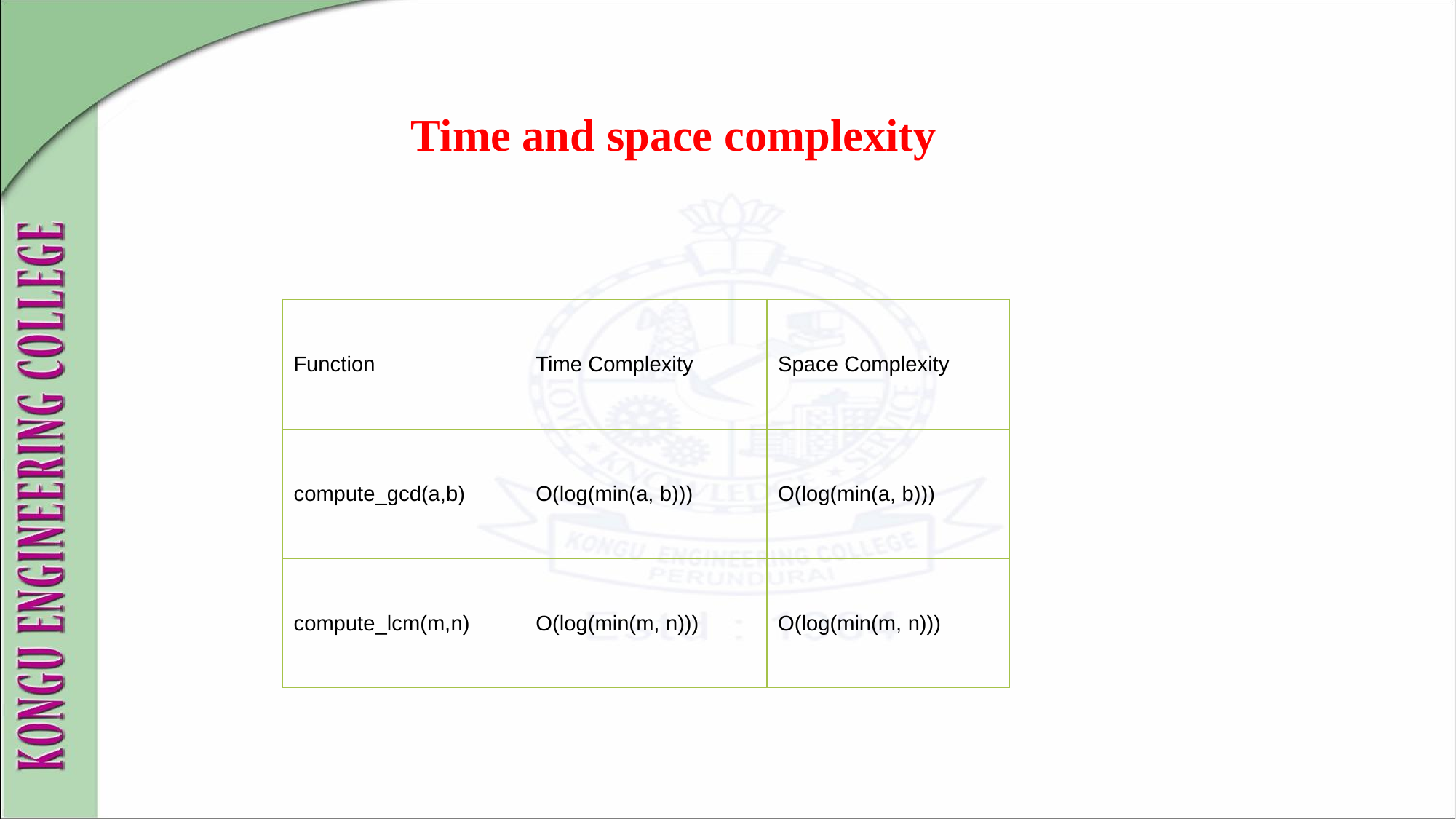

Time and space complexity

| Function | Time Complexity | Space Complexity |
| --- | --- | --- |
| compute\_gcd(a,b) | O(log(min(a, b))) | O(log(min(a, b))) |
| compute\_lcm(m,n) | O(log(min(m, n))) | O(log(min(m, n))) |